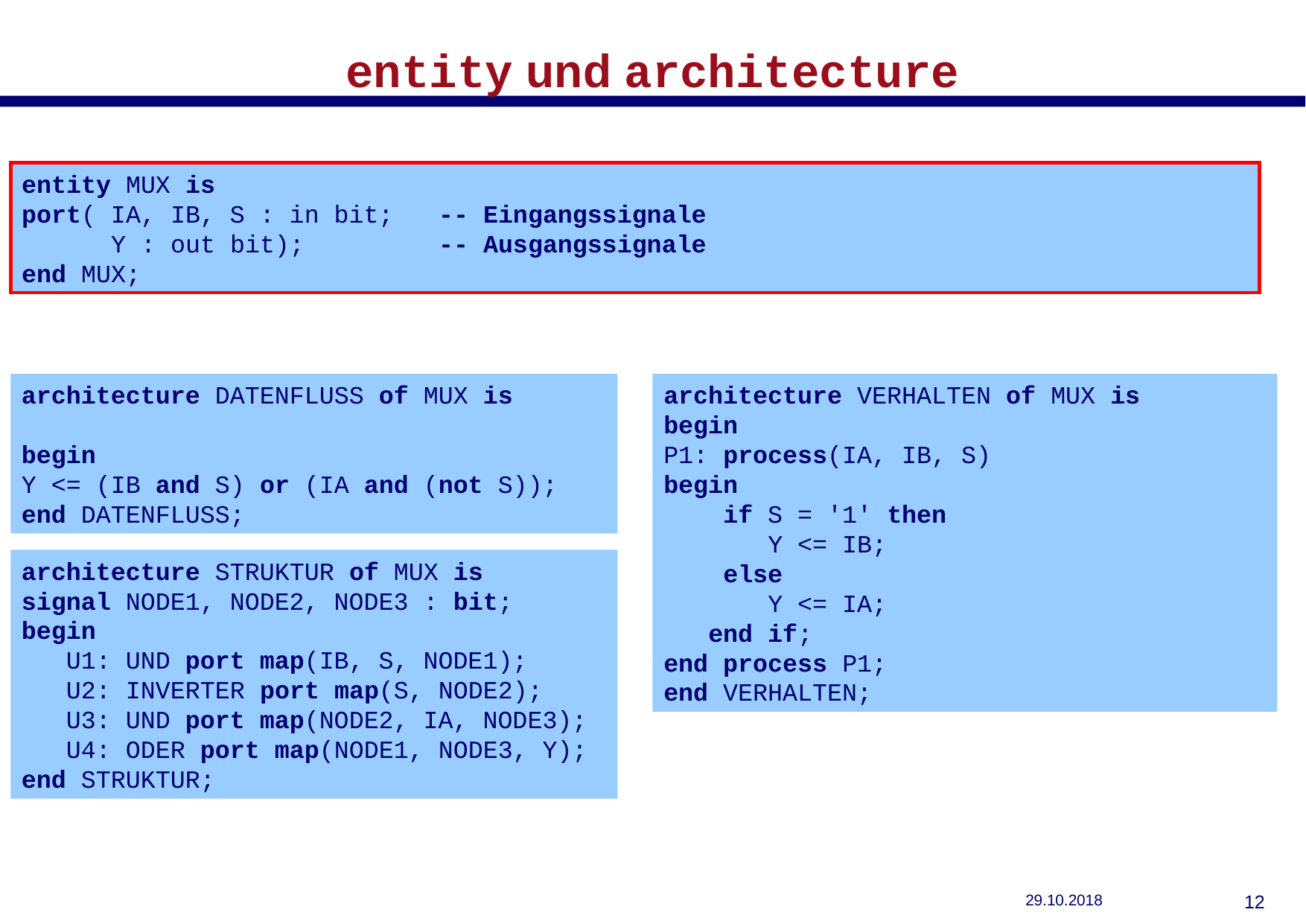

# entity und architecture
entity MUX is
port( IA, IB, S : in bit;   -- Eingangssignale
      Y : out bit);         -- Ausgangssignale
end MUX;
architecture DATENFLUSS of MUX is

begin
Y <= (IB and S) or (IA and (not S));
end DATENFLUSS;
architecture VERHALTEN of MUX is
begin
P1: process(IA, IB, S)
begin
    if S = '1' then
       Y <= IB;
    else
       Y <= IA;
   end if;
end process P1;
end VERHALTEN;
architecture STRUKTUR of MUX is
signal NODE1, NODE2, NODE3 : bit;
begin
   U1: UND port map(IB, S, NODE1);
   U2: INVERTER port map(S, NODE2);
   U3: UND port map(NODE2, IA, NODE3);
   U4: ODER port map(NODE1, NODE3, Y);
end STRUKTUR;
29.10.2018
12